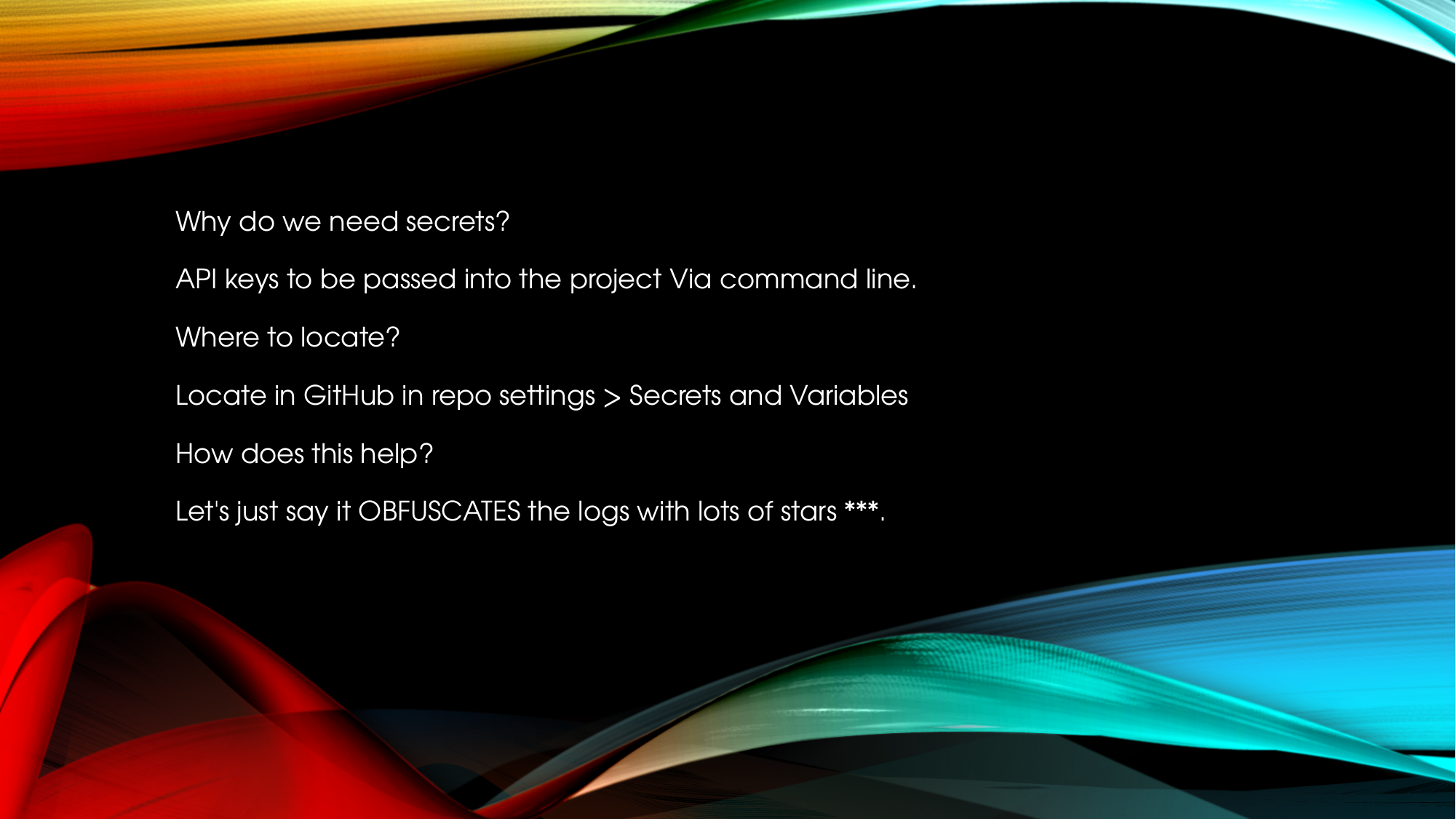

Why do we need secrets?
API keys to be passed into the project Via command line.
Where to locate?
Locate in GitHub in repo settings > Secrets and Variables
How does this help?
Let's just say it OBFUSCATES the logs with lots of stars ***.